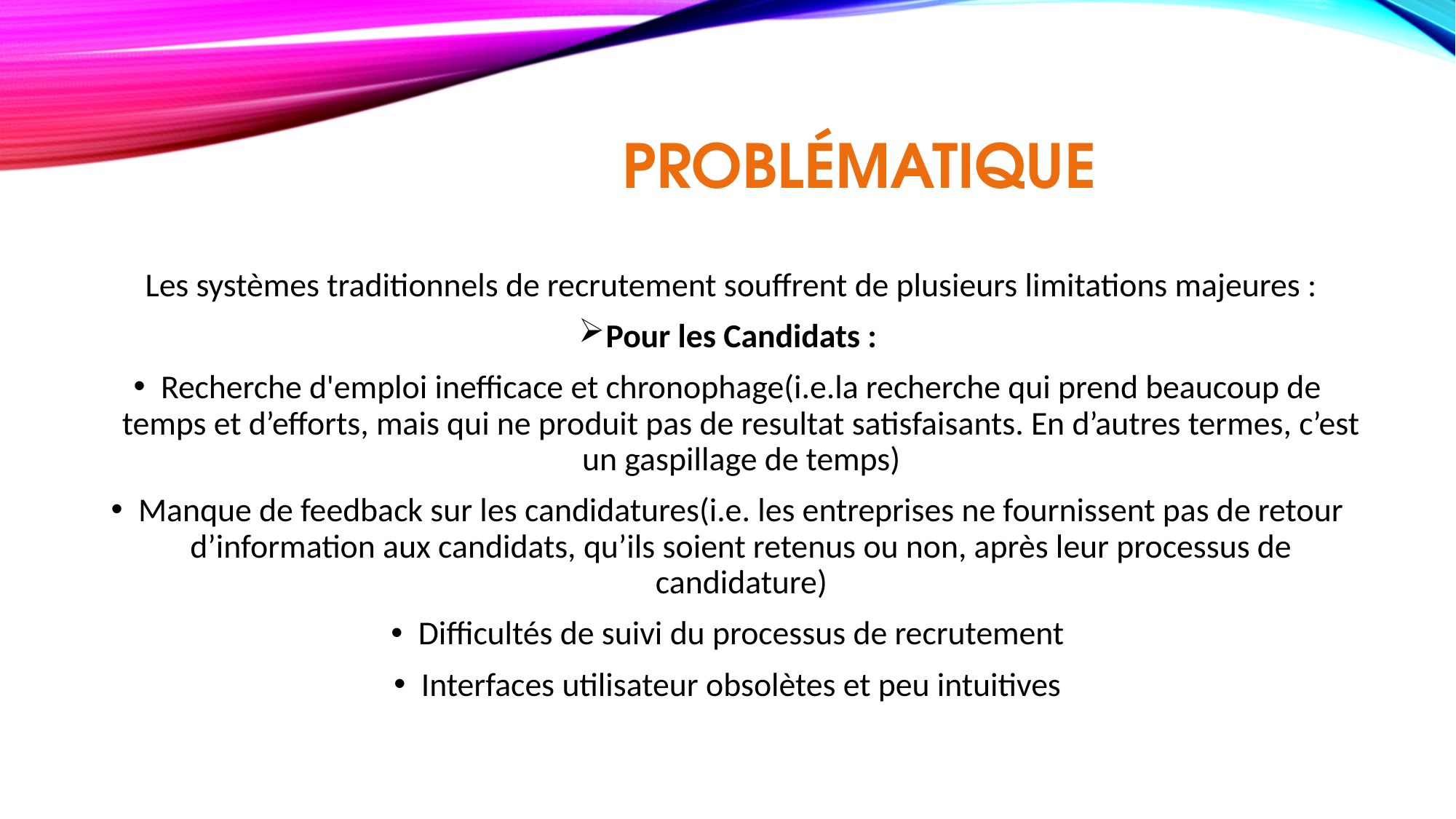

# problématique
 Les systèmes traditionnels de recrutement souffrent de plusieurs limitations majeures :
Pour les Candidats :
Recherche d'emploi inefficace et chronophage(i.e.la recherche qui prend beaucoup de temps et d’efforts, mais qui ne produit pas de resultat satisfaisants. En d’autres termes, c’est un gaspillage de temps)
Manque de feedback sur les candidatures(i.e. les entreprises ne fournissent pas de retour d’information aux candidats, qu’ils soient retenus ou non, après leur processus de candidature)
Difficultés de suivi du processus de recrutement
Interfaces utilisateur obsolètes et peu intuitives